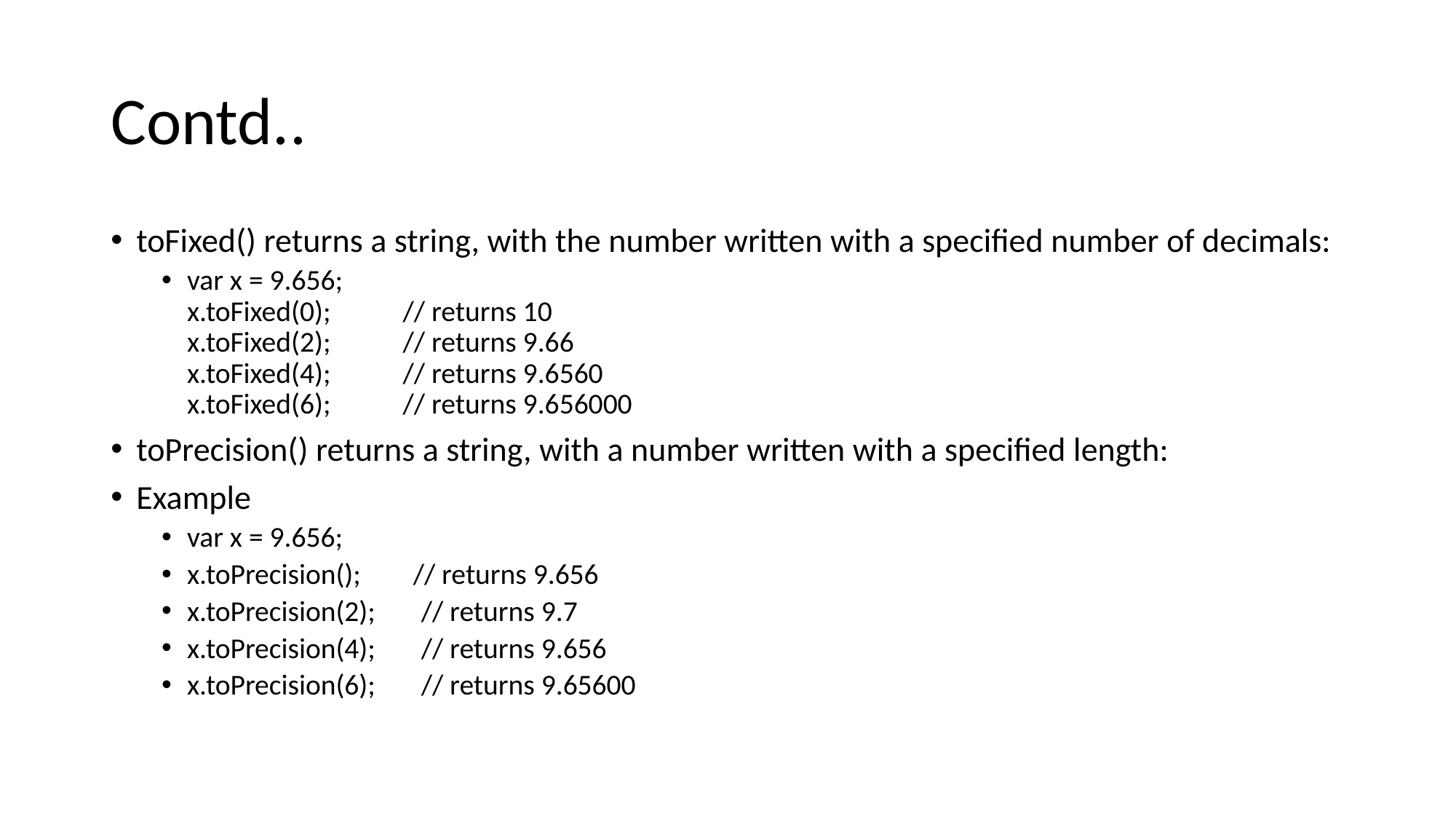

# Contd..
toFixed() returns a string, with the number written with a specified number of decimals:
var x = 9.656;
x.toFixed(0);           // returns 10
x.toFixed(2);           // returns 9.66
x.toFixed(4);           // returns 9.6560
x.toFixed(6);           // returns 9.656000
toPrecision() returns a string, with a number written with a specified length:
Example
var x = 9.656;
x.toPrecision();        // returns 9.656
x.toPrecision(2);       // returns 9.7
x.toPrecision(4);       // returns 9.656
x.toPrecision(6);       // returns 9.65600